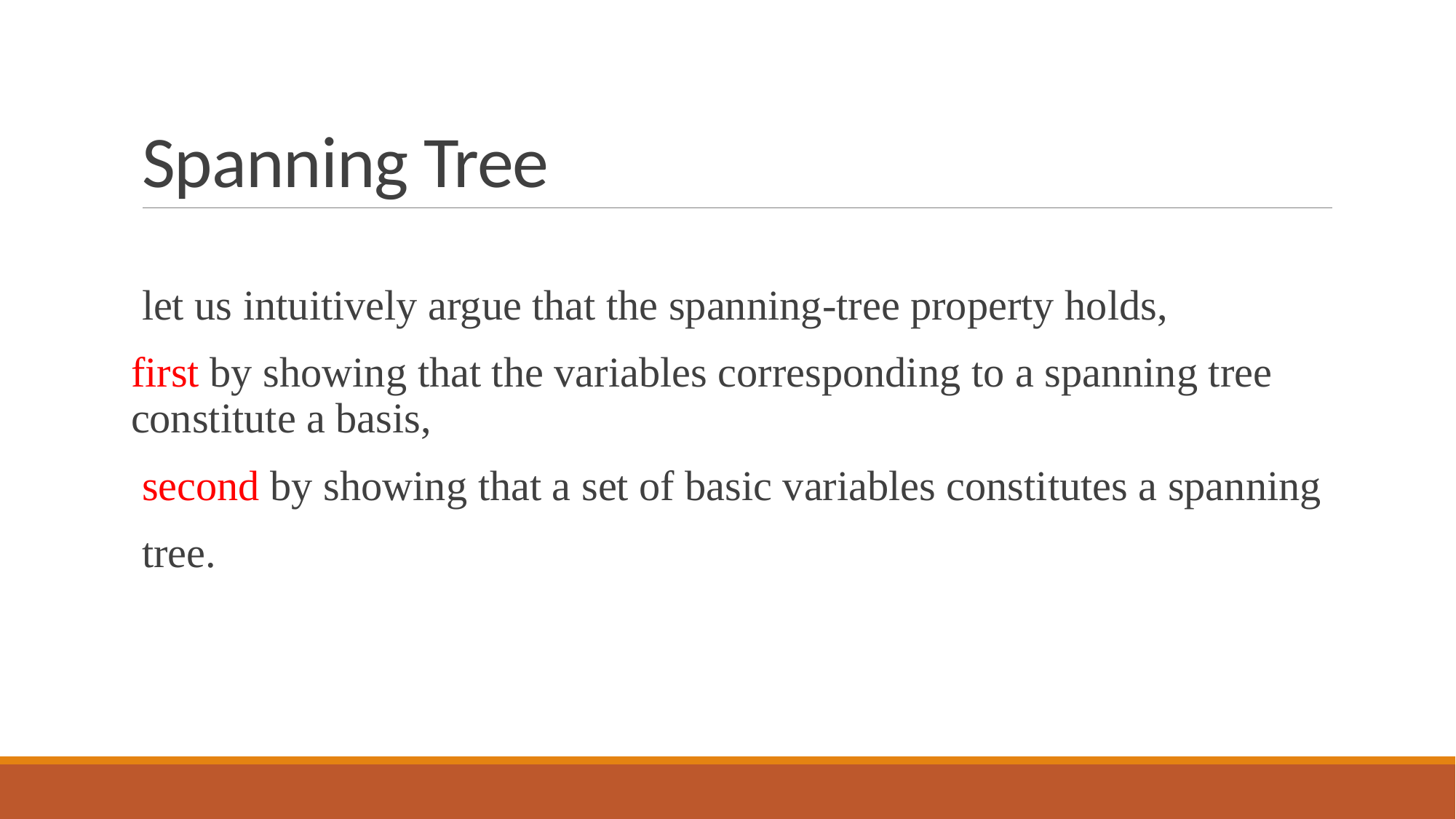

# Spanning Tree

let us intuitively argue that the spanning-tree property holds,
first by showing that the variables corresponding to a spanning tree constitute a basis,
second by showing that a set of basic variables constitutes a spanning
tree.